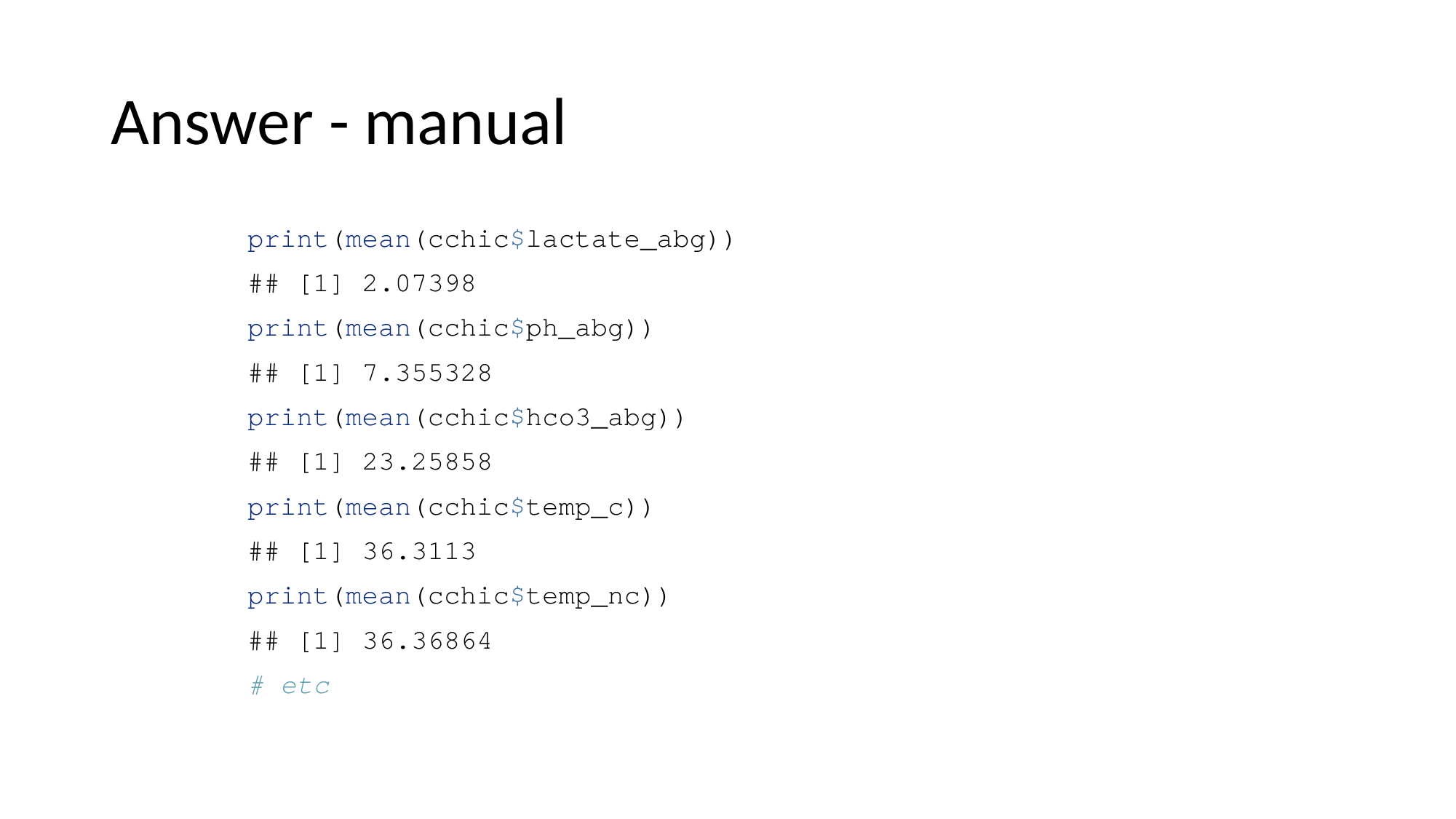

# Answer - manual
print(mean(cchic$lactate_abg))
## [1] 2.07398
print(mean(cchic$ph_abg))
## [1] 7.355328
print(mean(cchic$hco3_abg))
## [1] 23.25858
print(mean(cchic$temp_c))
## [1] 36.3113
print(mean(cchic$temp_nc))
## [1] 36.36864
# etc